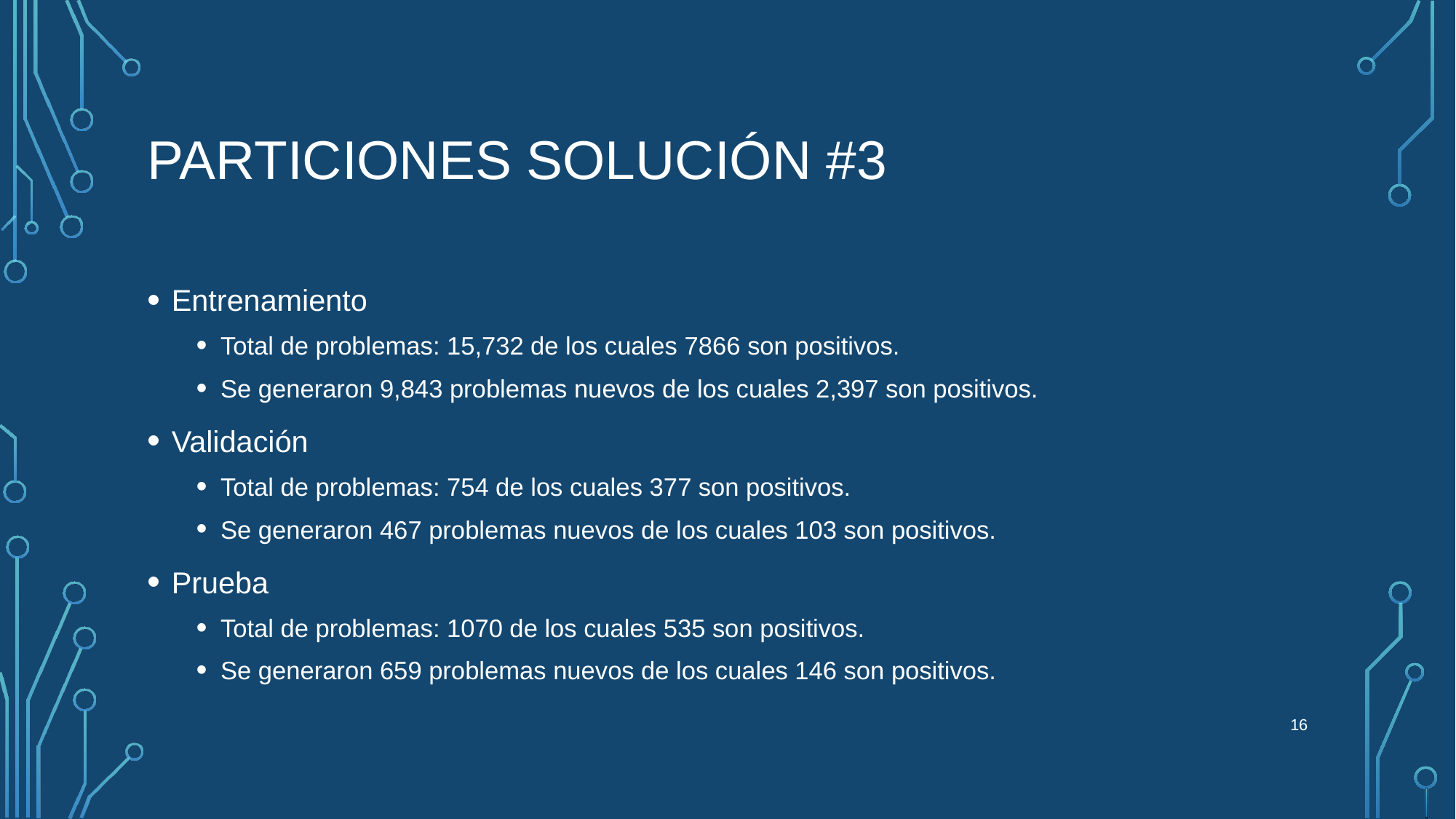

# Particiones solución #3
Entrenamiento
Total de problemas: 15,732 de los cuales 7866 son positivos.
Se generaron 9,843 problemas nuevos de los cuales 2,397 son positivos.
Validación
Total de problemas: 754 de los cuales 377 son positivos.
Se generaron 467 problemas nuevos de los cuales 103 son positivos.
Prueba
Total de problemas: 1070 de los cuales 535 son positivos.
Se generaron 659 problemas nuevos de los cuales 146 son positivos.

16